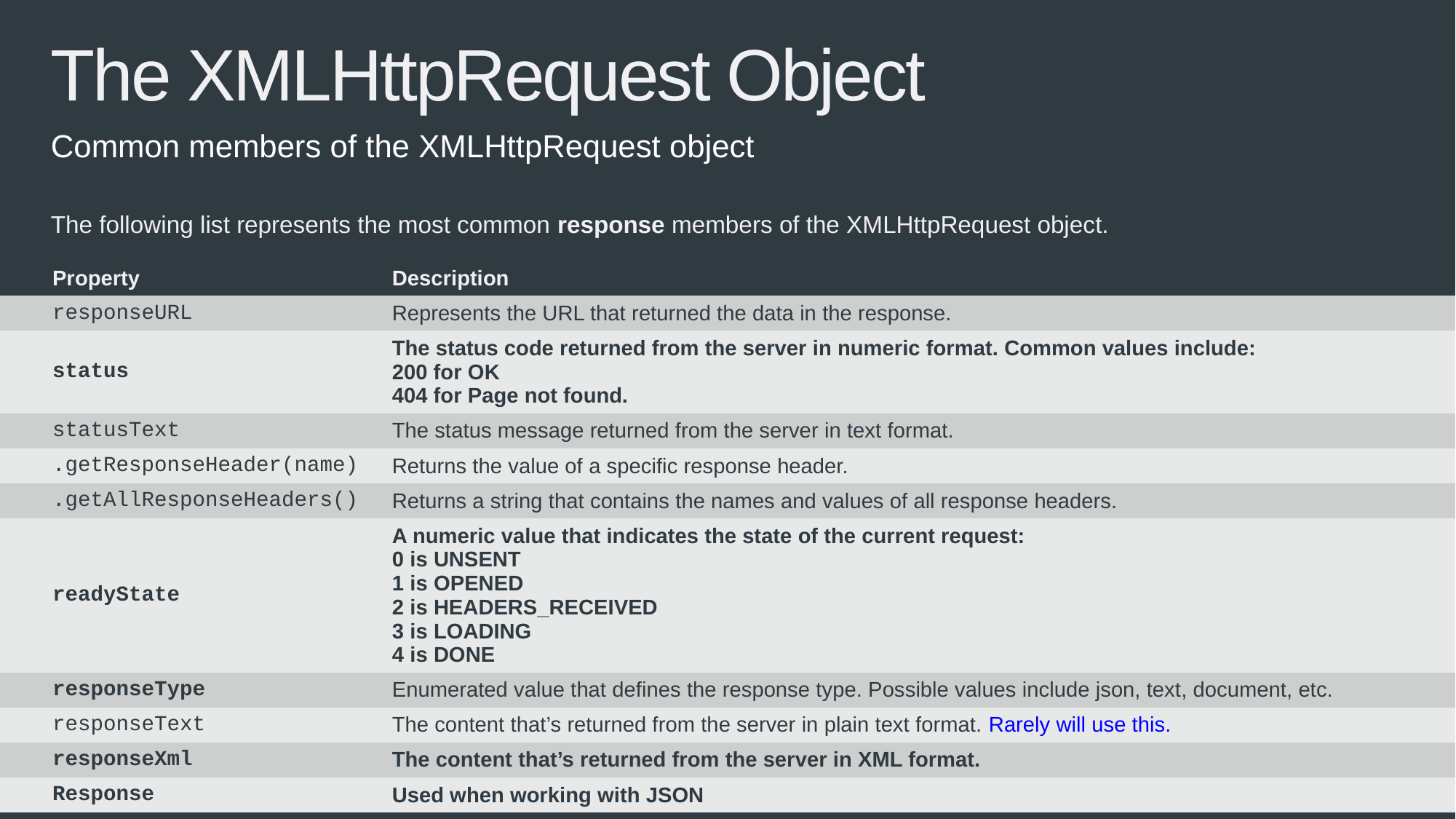

# The XMLHttpRequest Object
Common members of the XMLHttpRequest object
The following list represents the most common response members of the XMLHttpRequest object.
| Property | Description |
| --- | --- |
| responseURL | Represents the URL that returned the data in the response. |
| status | The status code returned from the server in numeric format. Common values include: 200 for OK 404 for Page not found. |
| statusText | The status message returned from the server in text format. |
| .getResponseHeader(name) | Returns the value of a specific response header. |
| .getAllResponseHeaders() | Returns a string that contains the names and values of all response headers. |
| readyState | A numeric value that indicates the state of the current request: 0 is UNSENT 1 is OPENED 2 is HEADERS\_RECEIVED 3 is LOADING 4 is DONE |
| responseType | Enumerated value that defines the response type. Possible values include json, text, document, etc. |
| responseText | The content that’s returned from the server in plain text format. Rarely will use this. |
| responseXml | The content that’s returned from the server in XML format. |
| Response | Used when working with JSON |